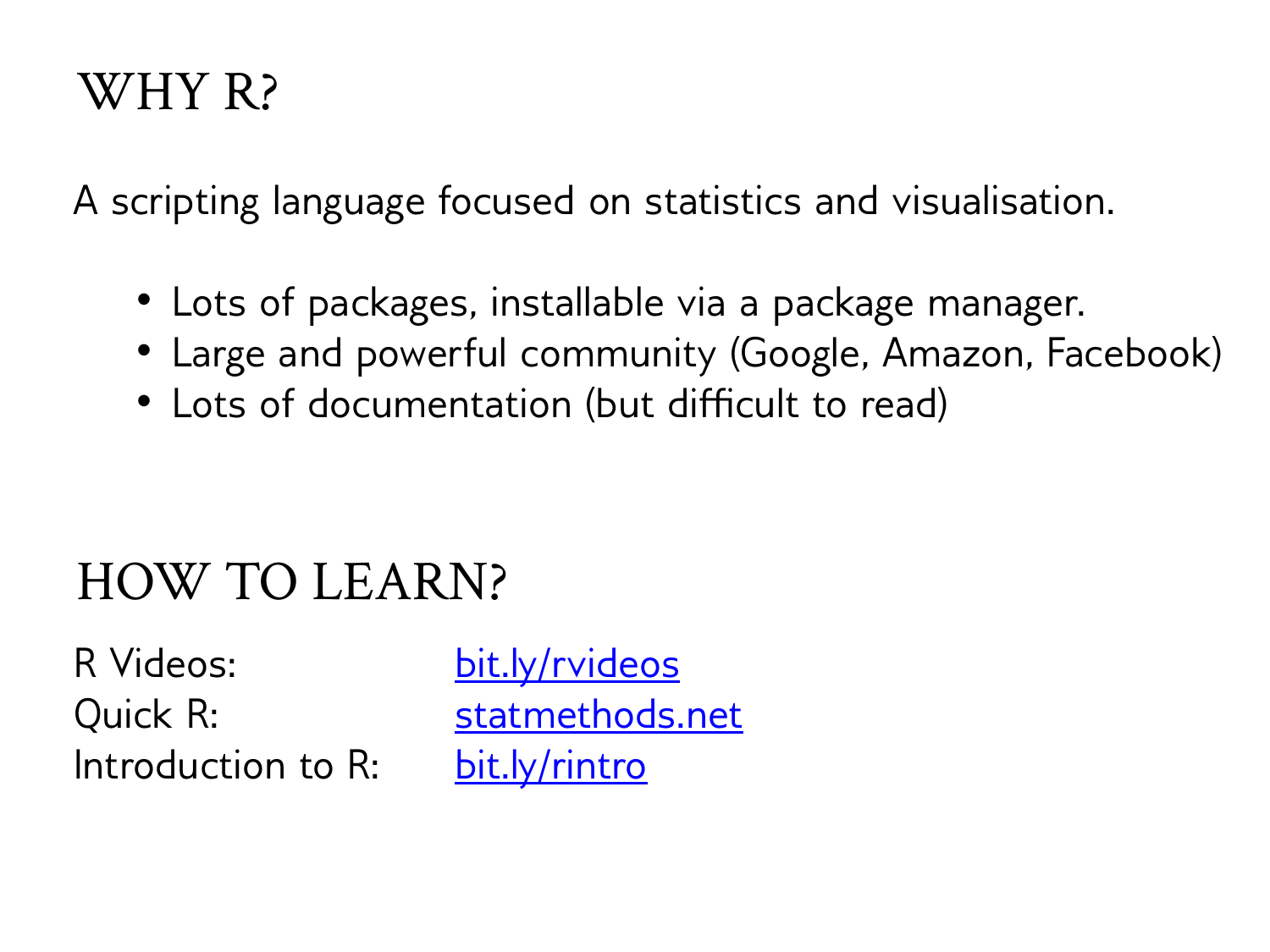

# Why R?
A scripting language focused on statistics and visualisation.

Lots of packages, installable via a package manager.
Large and powerful community (Google, Amazon, Facebook)
Lots of documentation (but difficult to read)
How to learn?
R Videos:		bit.ly/rvideos
Quick R:		statmethods.net
Introduction to R:	bit.ly/rintro